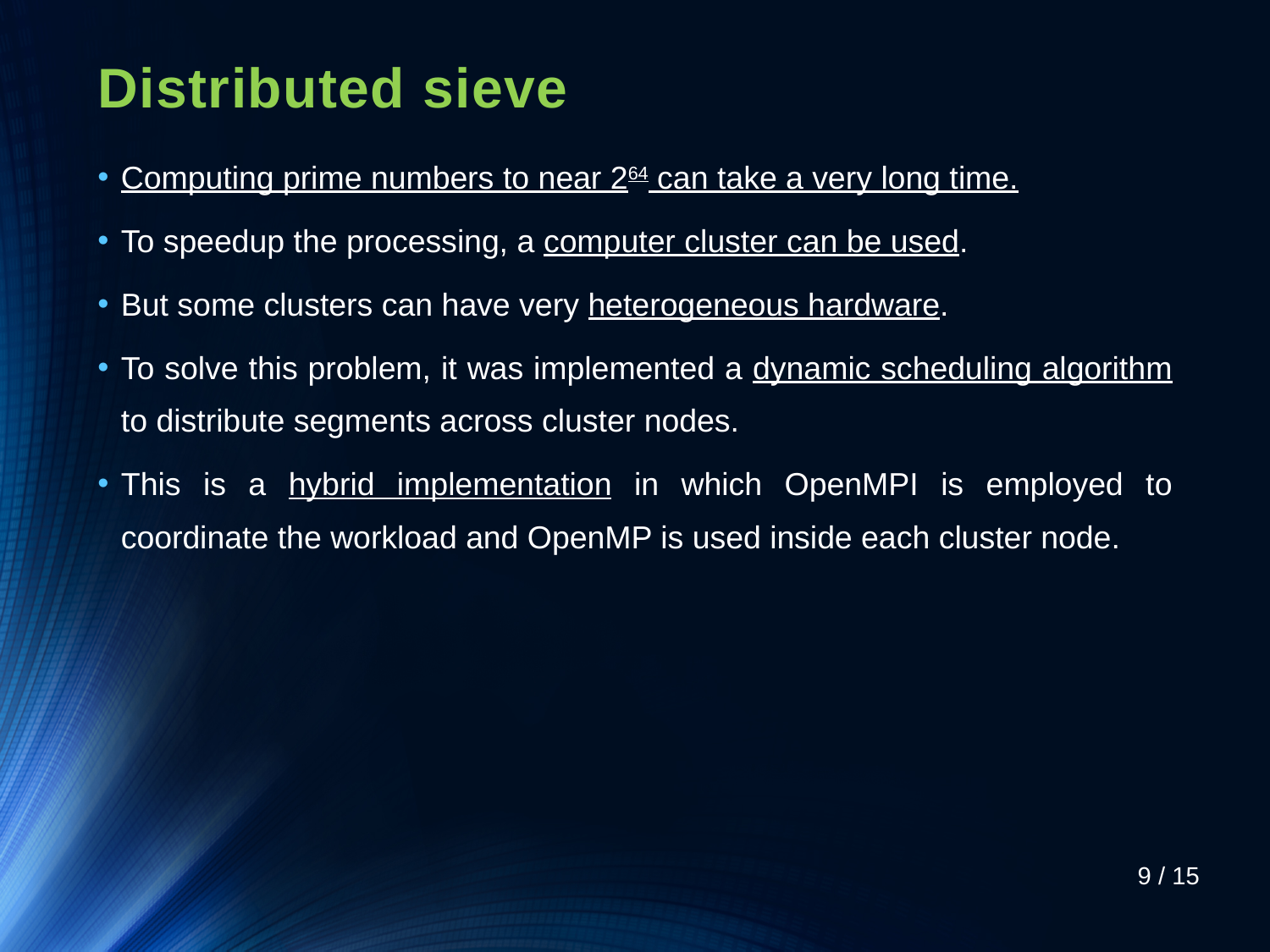

# Distributed sieve
Computing prime numbers to near 264 can take a very long time.
To speedup the processing, a computer cluster can be used.
But some clusters can have very heterogeneous hardware.
To solve this problem, it was implemented a dynamic scheduling algorithm to distribute segments across cluster nodes.
This is a hybrid implementation in which OpenMPI is employed to coordinate the workload and OpenMP is used inside each cluster node.

9 / 15